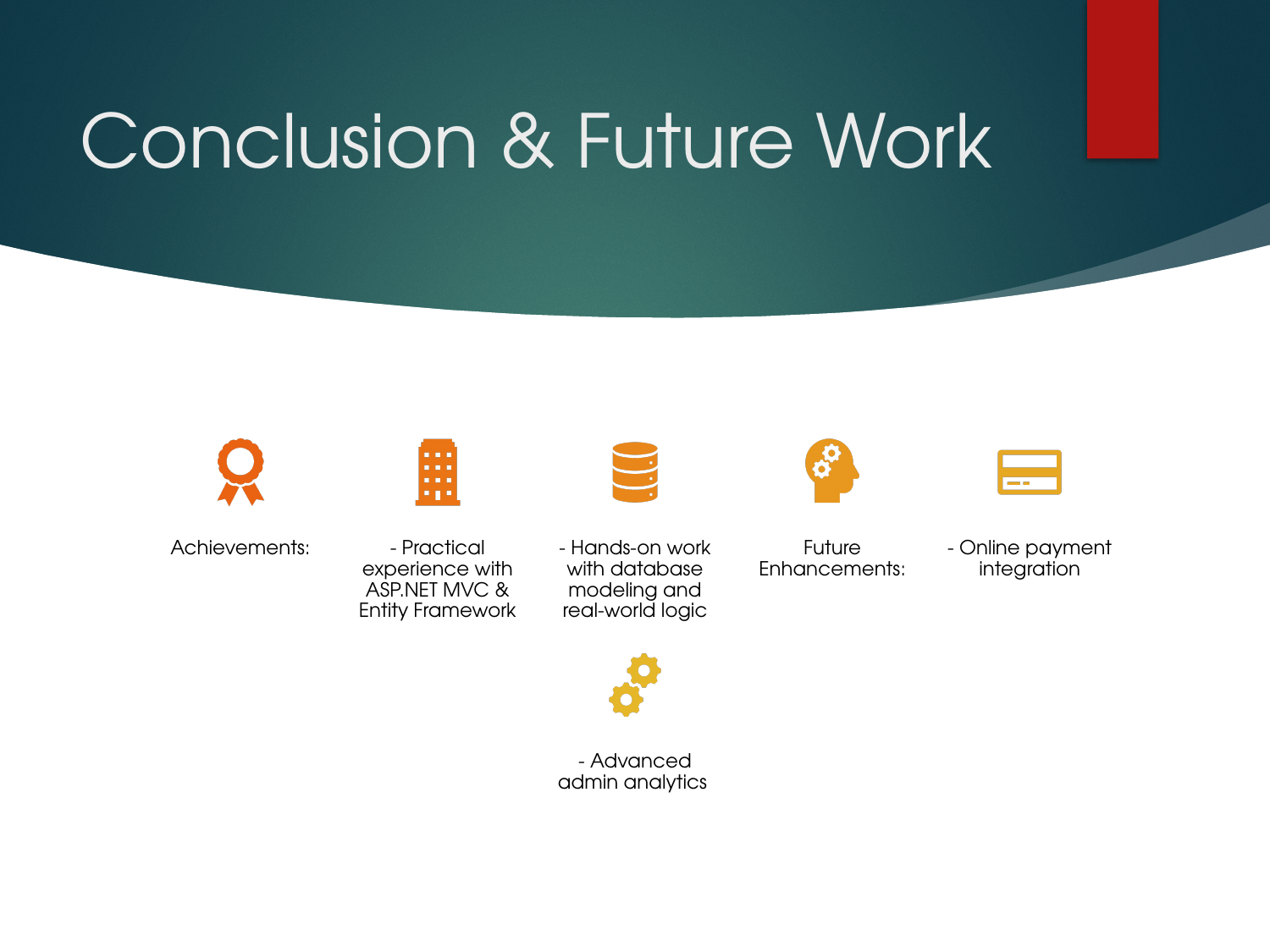

# Conclusion & Future Work

Achievements:
- Practical experience with ASP.NET MVC & Entity Framework
- Hands-on work with database modeling and real-world logic
Future Enhancements:
- Online payment integration
- Advanced admin analytics